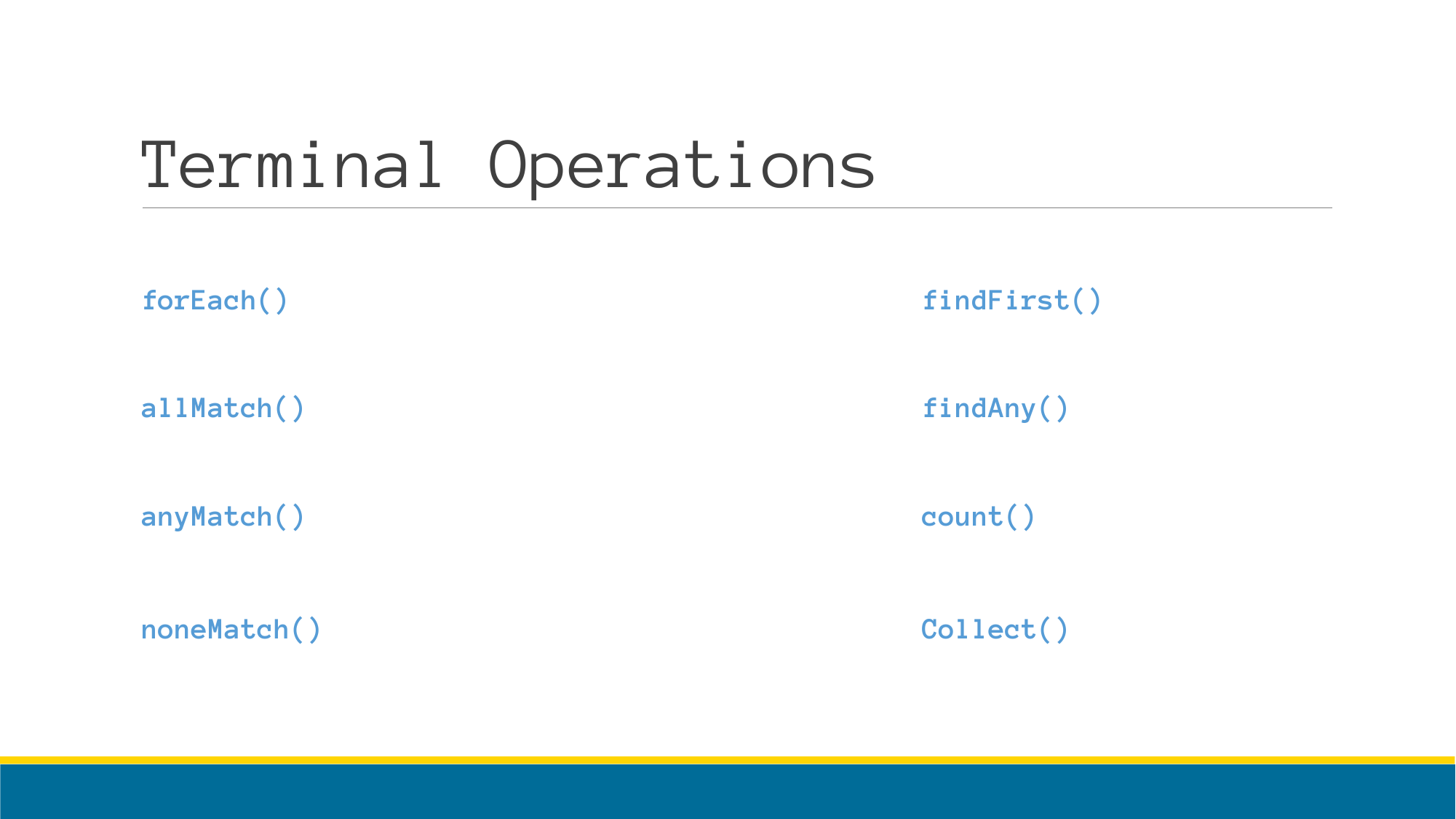

# Terminal Operations

forEach()						 findFirst()

allMatch()						 findAny()

anyMatch()						 count()
noneMatch()						 Collect()